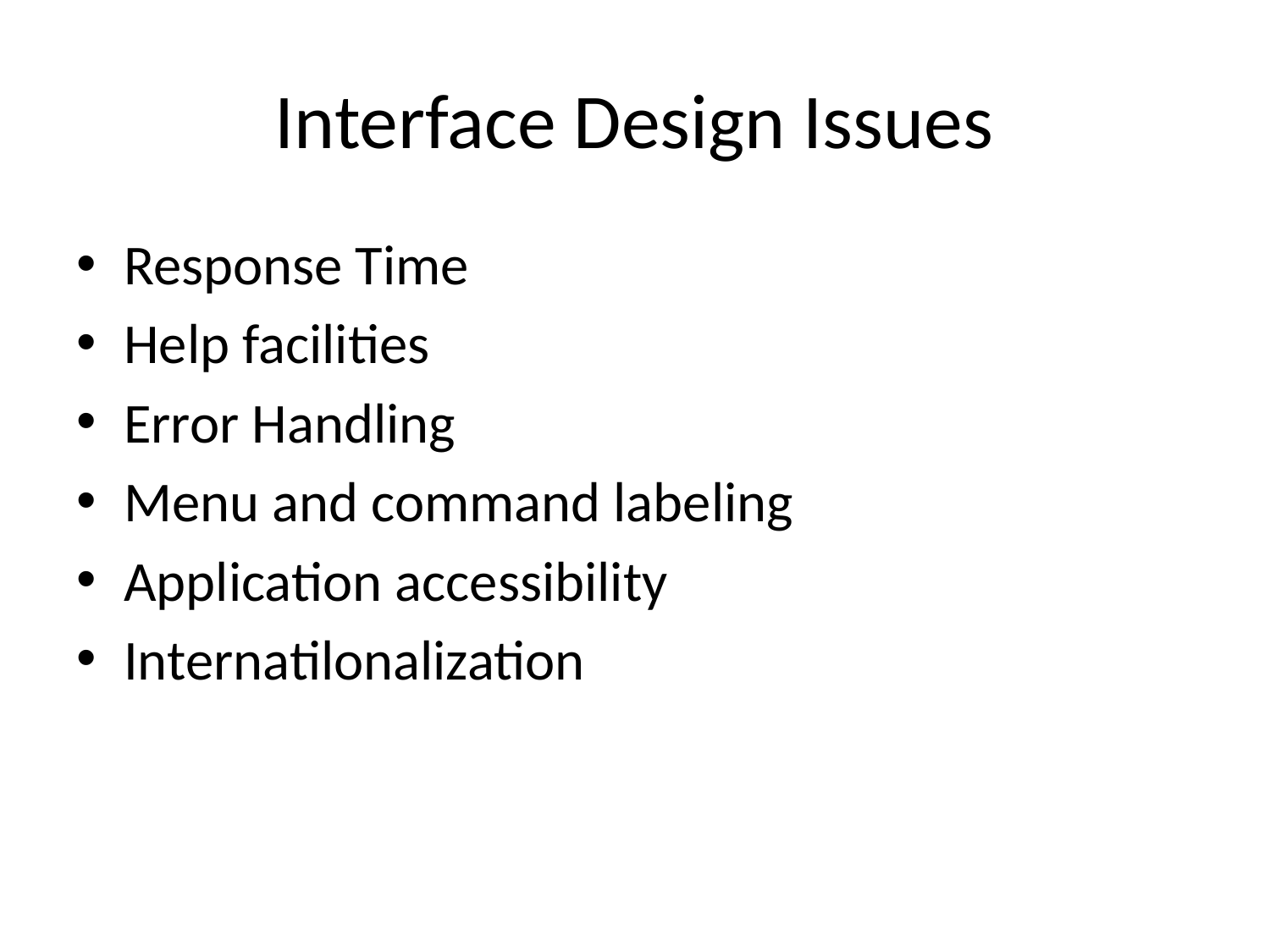

# Interface Design Issues
Response Time
Help facilities
Error Handling
Menu and command labeling
Application accessibility
Internatilonalization